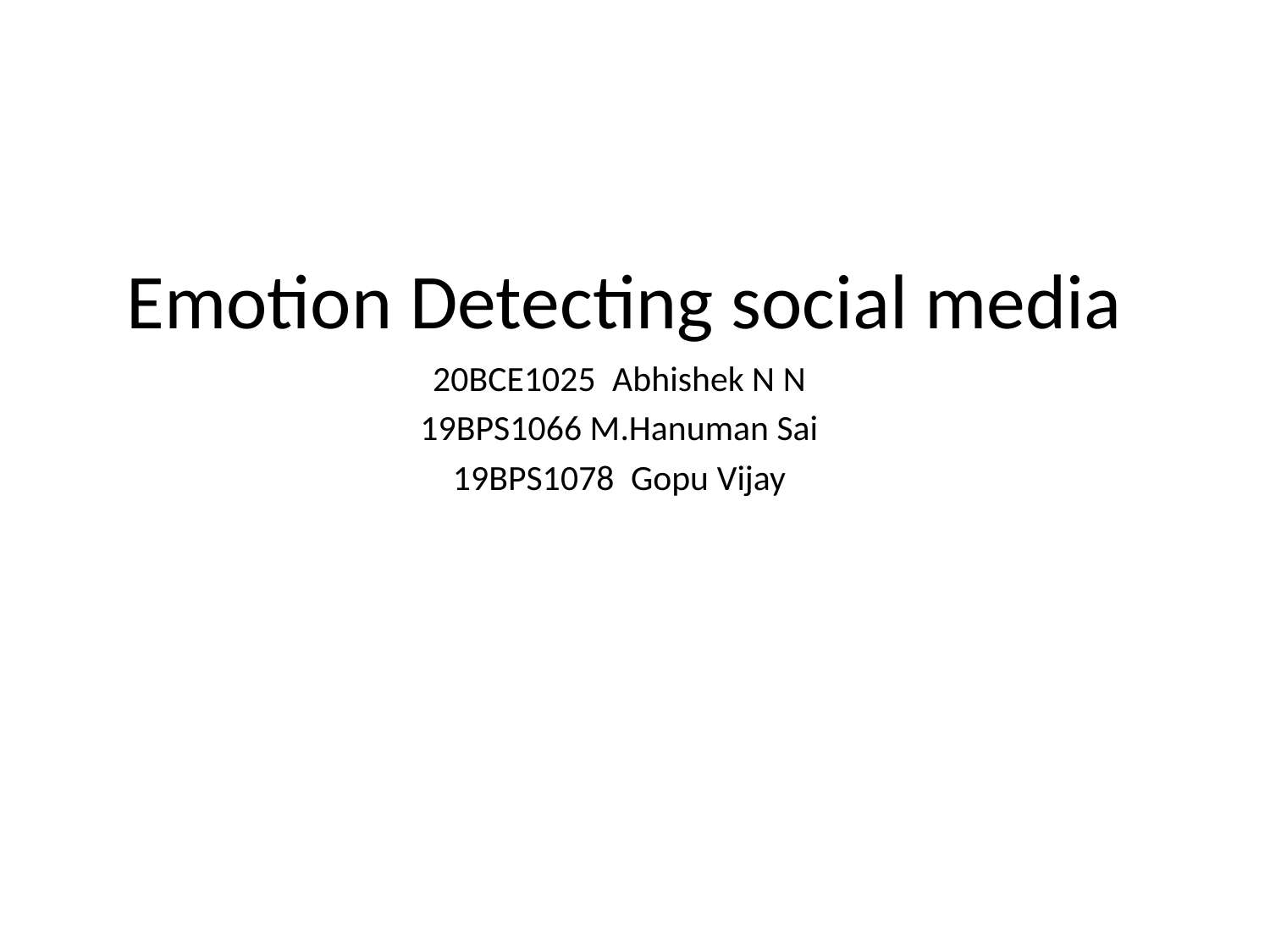

# Emotion Detecting social media
20BCE1025  Abhishek N N
19BPS1066 M.Hanuman Sai
19BPS1078  Gopu Vijay